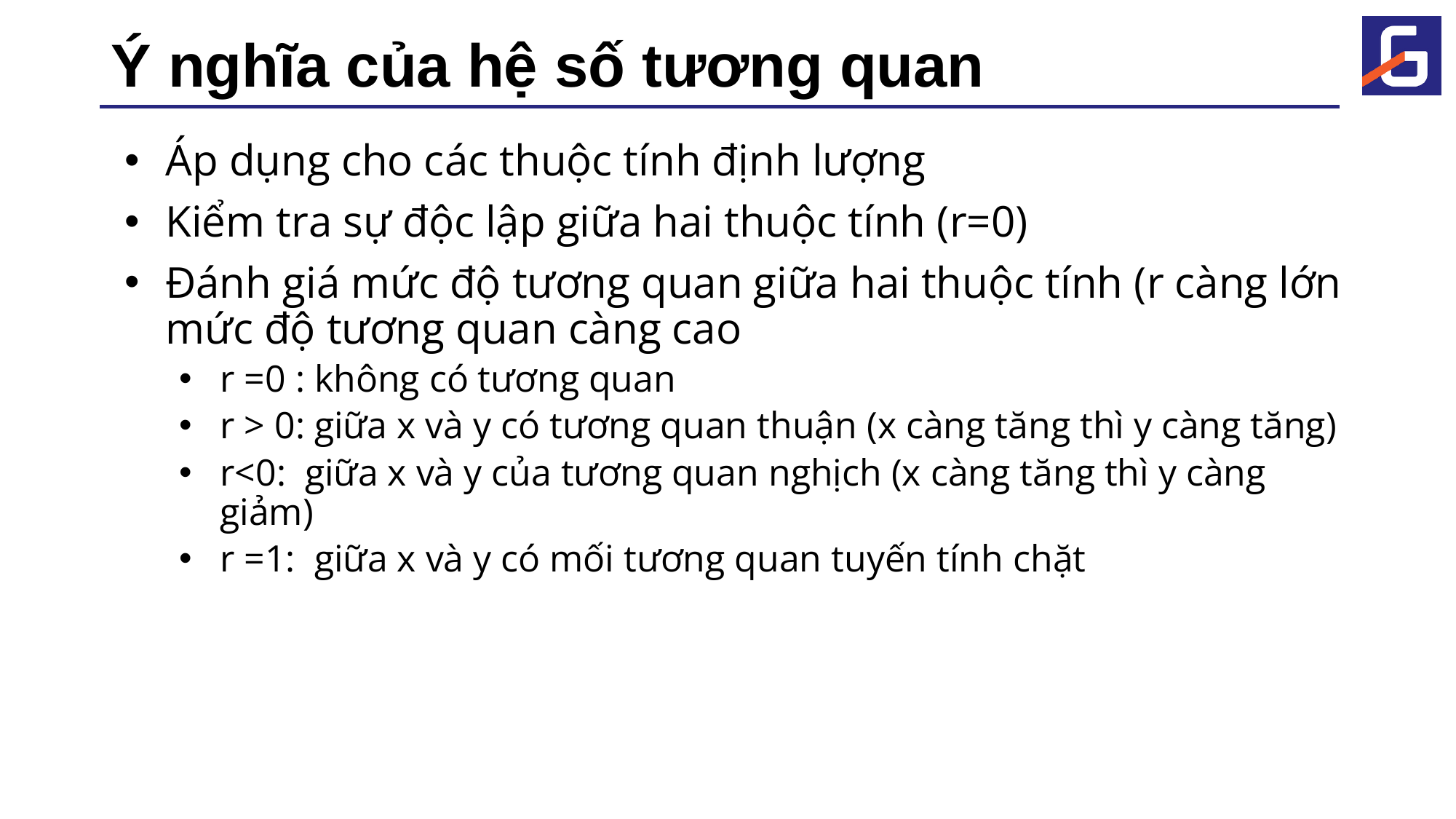

# Ý nghĩa của hệ số tương quan
Áp dụng cho các thuộc tính định lượng
Kiểm tra sự độc lập giữa hai thuộc tính (r=0)
Đánh giá mức độ tương quan giữa hai thuộc tính (r càng lớn mức độ tương quan càng cao
r =0 : không có tương quan
r > 0: giữa x và y có tương quan thuận (x càng tăng thì y càng tăng)
r<0:  giữa x và y của tương quan nghịch (x càng tăng thì y càng giảm)
r =1:  giữa x và y có mối tương quan tuyến tính chặt